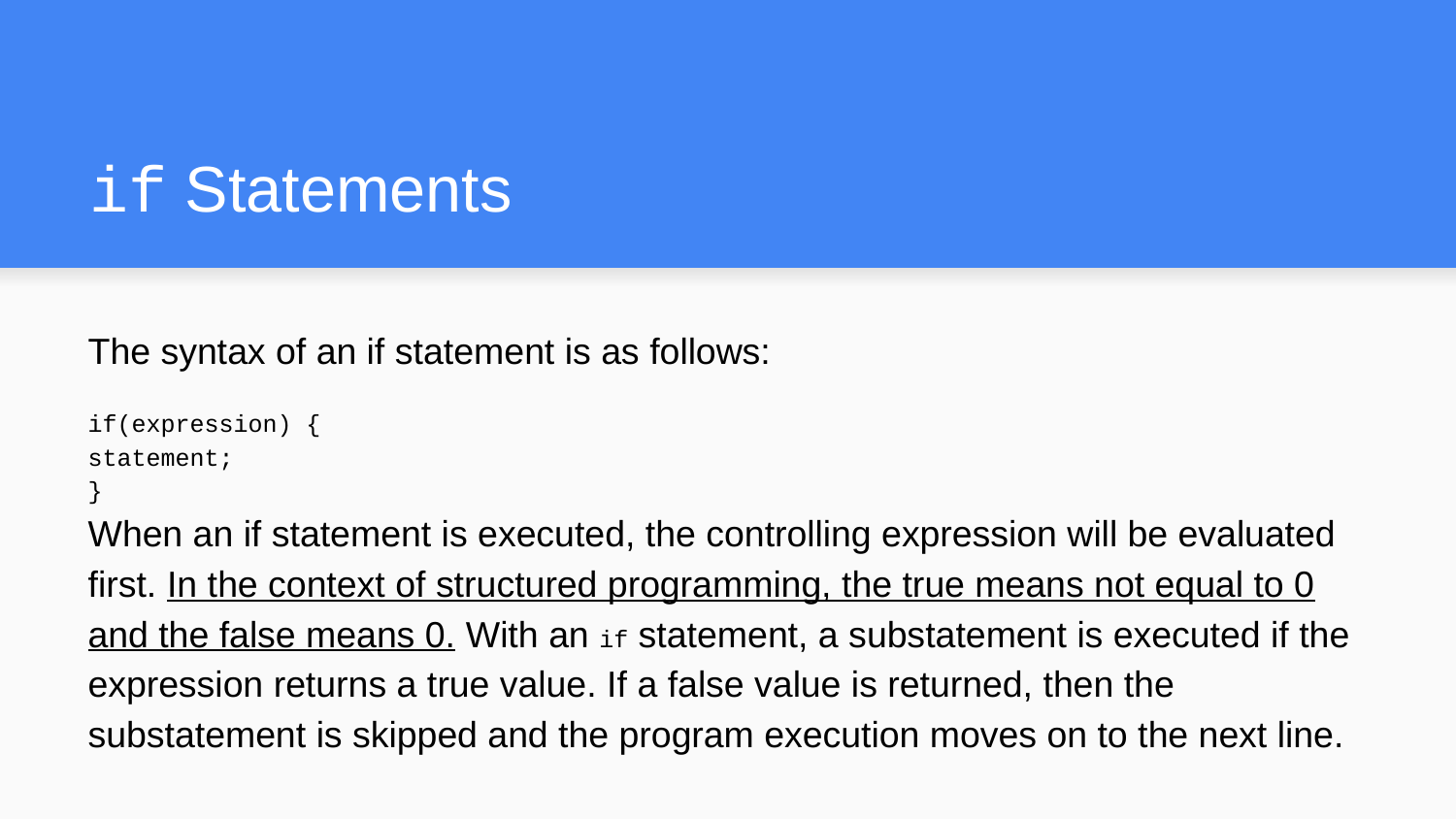

# if Statements
The syntax of an if statement is as follows:
if(expression) {
statement;
}
When an if statement is executed, the controlling expression will be evaluated first. In the context of structured programming, the true means not equal to 0 and the false means 0. With an if statement, a substatement is executed if the expression returns a true value. If a false value is returned, then the substatement is skipped and the program execution moves on to the next line.